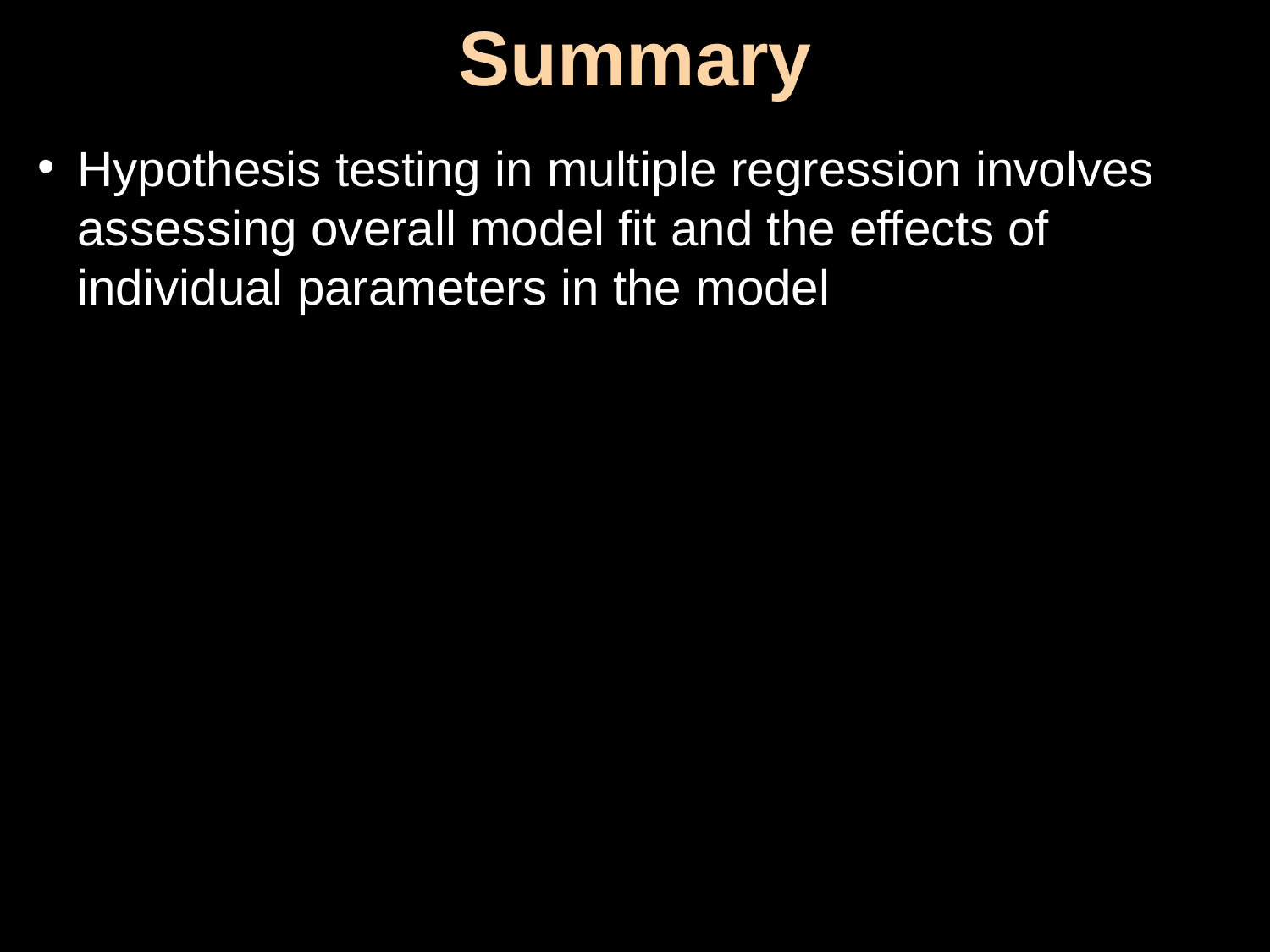

# Summary
Hypothesis testing in multiple regression involves assessing overall model fit and the effects of individual parameters in the model